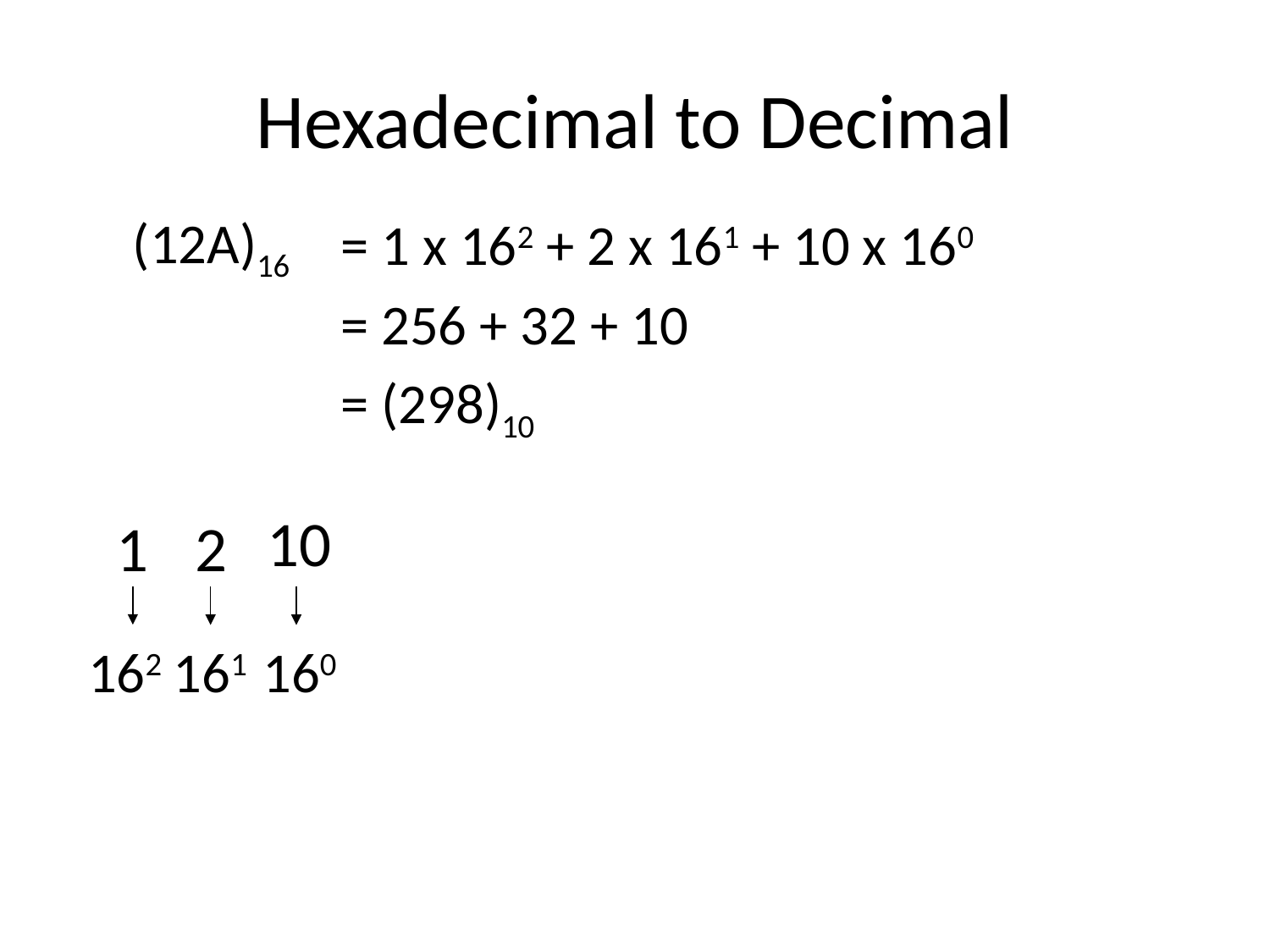

# Hexadecimal to Decimal
(12A)16
= 1 x 162 + 2 x 161 + 10 x 160
= 256 + 32 + 10
= (298)10
10
1
2
162
161
160